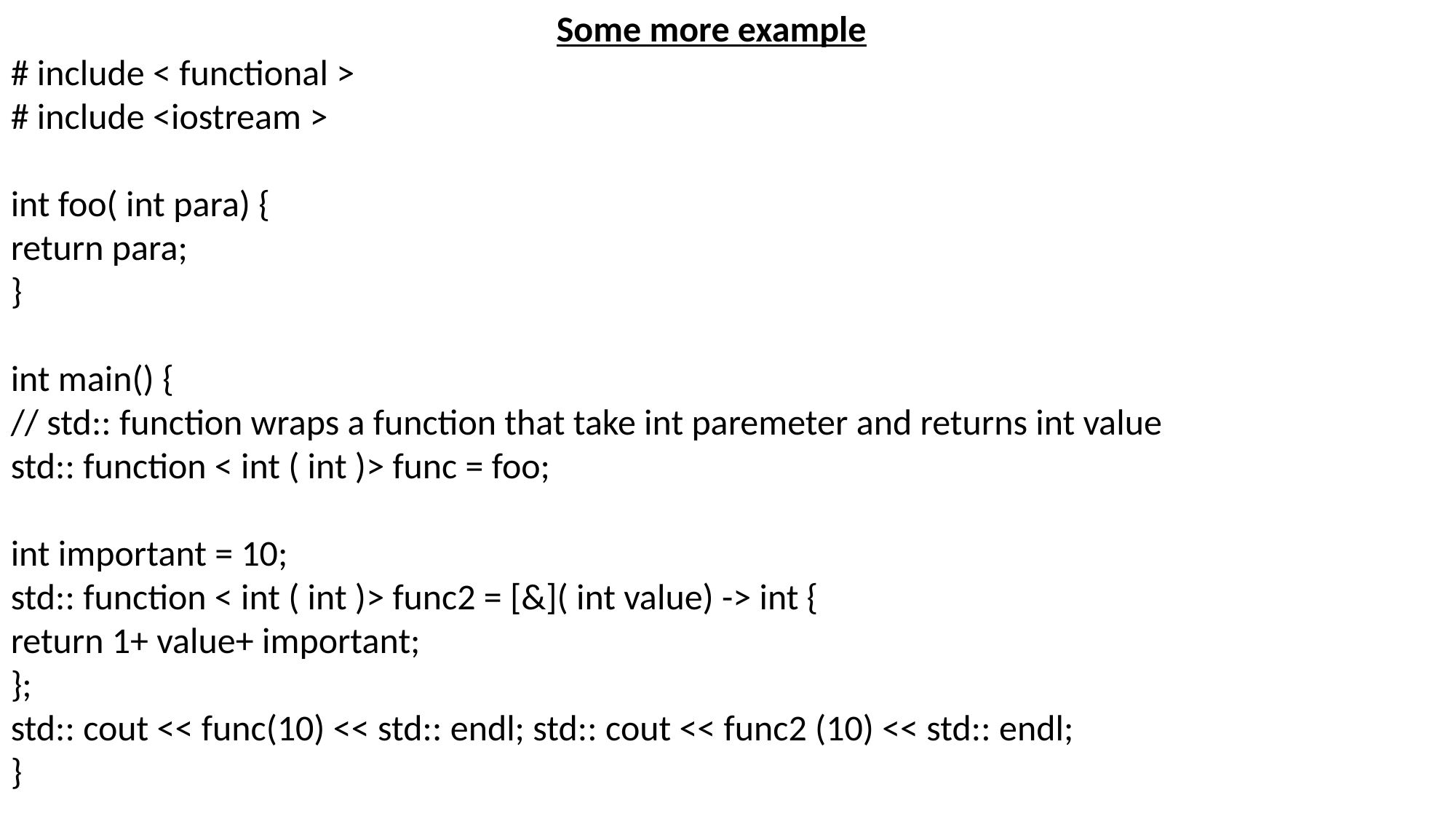

Some more example
# include < functional >
# include <iostream >

int foo( int para) {
return para;
}

int main() {
// std:: function wraps a function that take int paremeter and returns int value
std:: function < int ( int )> func = foo;

int important = 10;
std:: function < int ( int )> func2 = [&]( int value) -> int {
return 1+ value+ important;
};
std:: cout << func(10) << std:: endl; std:: cout << func2 (10) << std:: endl;
}